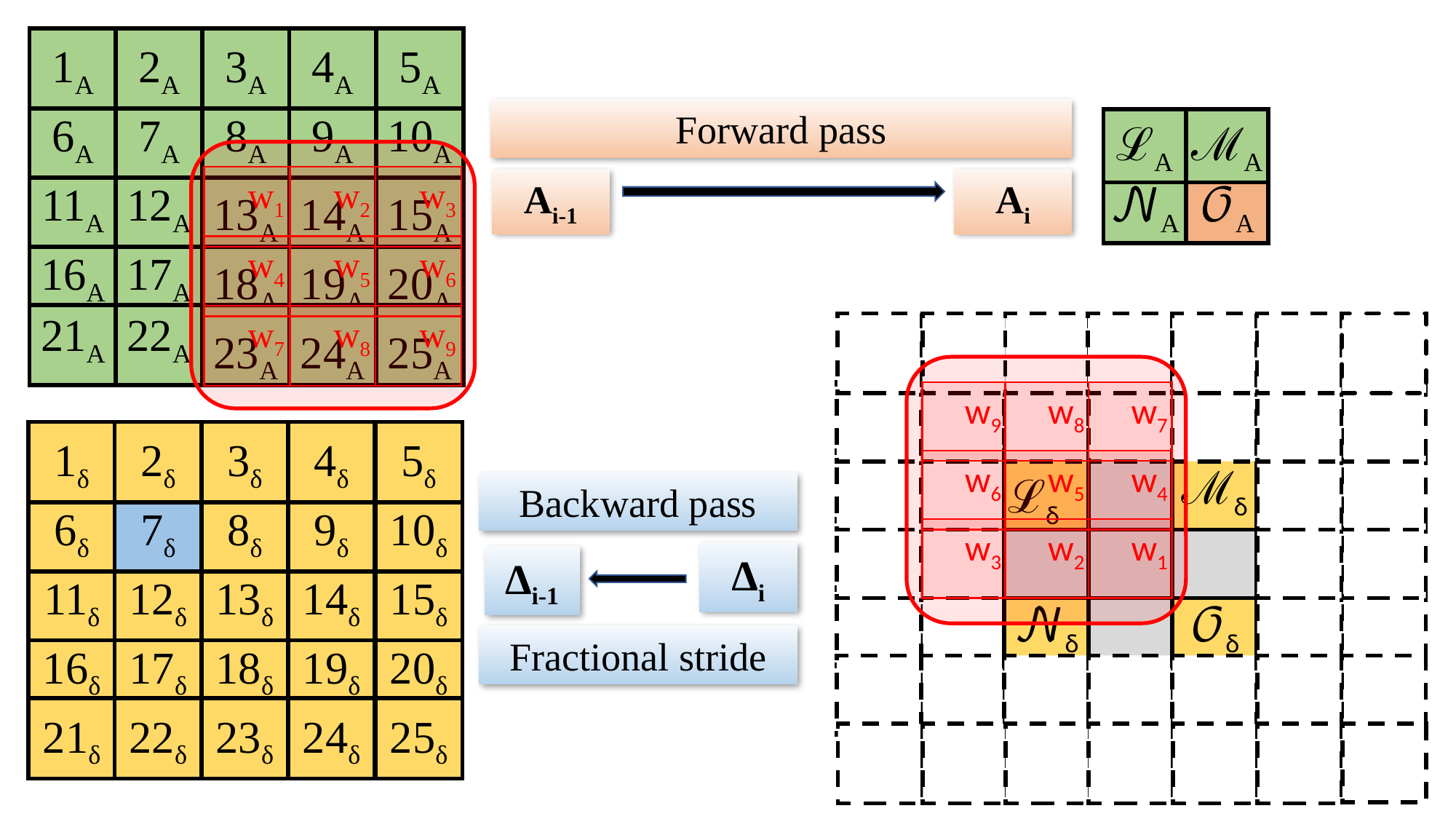

1A
6A
11A
16A
21A
2A
7A
12A
17A
22A
3A
8A
13A
18A
23A
4A
9A
14A
19A
24A
5A
10A
15A
20A
25A
Forward pass
ℒA
ℳA
𝒩A
𝒪A
Ai-1
Ai

w3
w2
w1
w6
w5
w4
w9
w8
w7

ℒδ

𝒩δ

ℳδ

𝒪δ

w7
w8
w9
w4
w5
w6
w1
w2
w3
1δ
6δ
11δ
16δ
21δ
2δ
7δ
12δ
17δ
22δ
3δ
8δ
13δ
18δ
23δ
4δ
9δ
14δ
19δ
24δ
5δ
10δ
15δ
20δ
25δ
Backward pass
Δi
Δi-1

Fractional stride